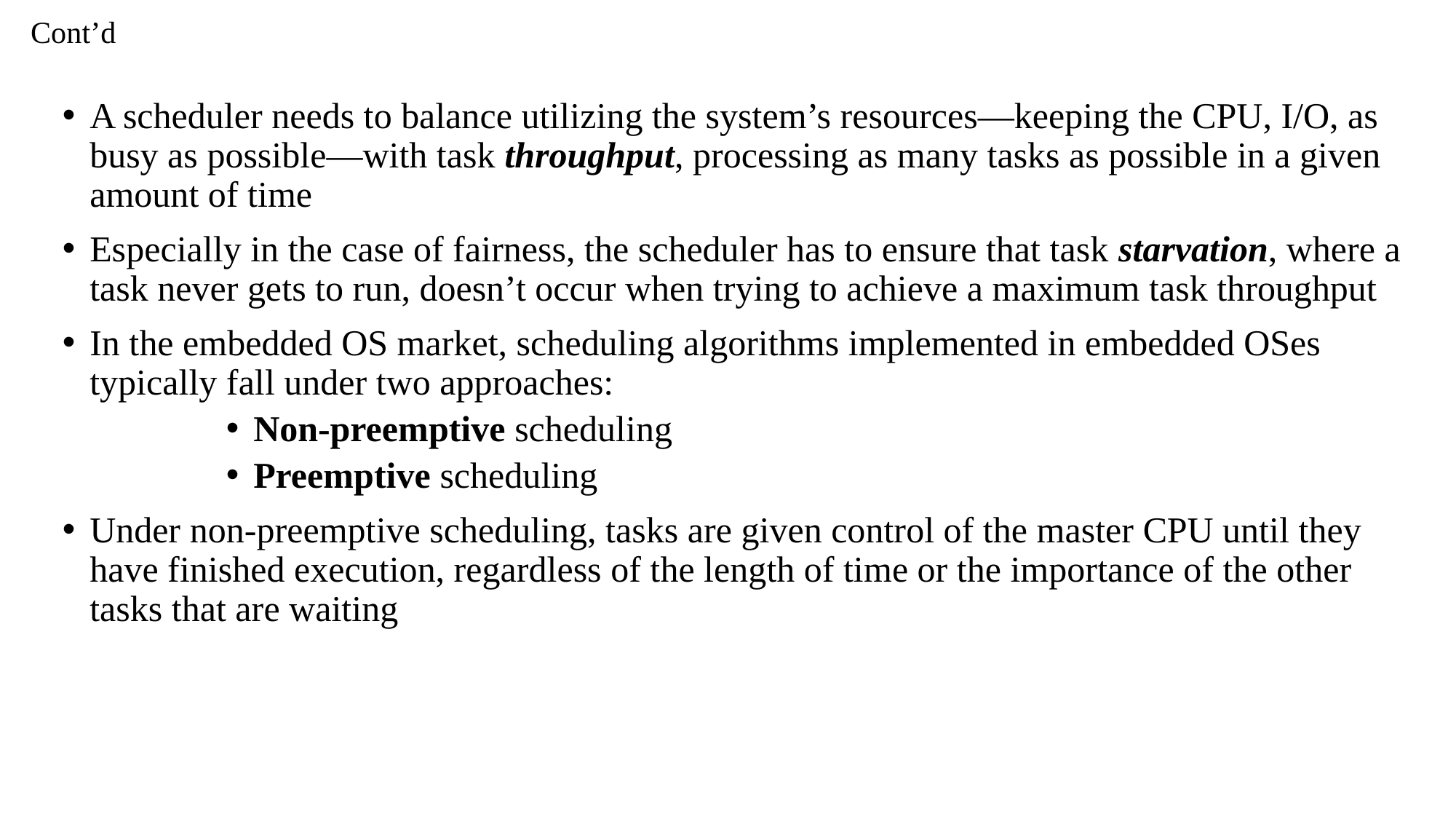

# Cont’d
A scheduler needs to balance utilizing the system’s resources—keeping the CPU, I/O, as busy as possible—with task throughput, processing as many tasks as possible in a given amount of time
Especially in the case of fairness, the scheduler has to ensure that task starvation, where a task never gets to run, doesn’t occur when trying to achieve a maximum task throughput
In the embedded OS market, scheduling algorithms implemented in embedded OSes typically fall under two approaches:
Non-preemptive scheduling
Preemptive scheduling
Under non-preemptive scheduling, tasks are given control of the master CPU until they have finished execution, regardless of the length of time or the importance of the other tasks that are waiting